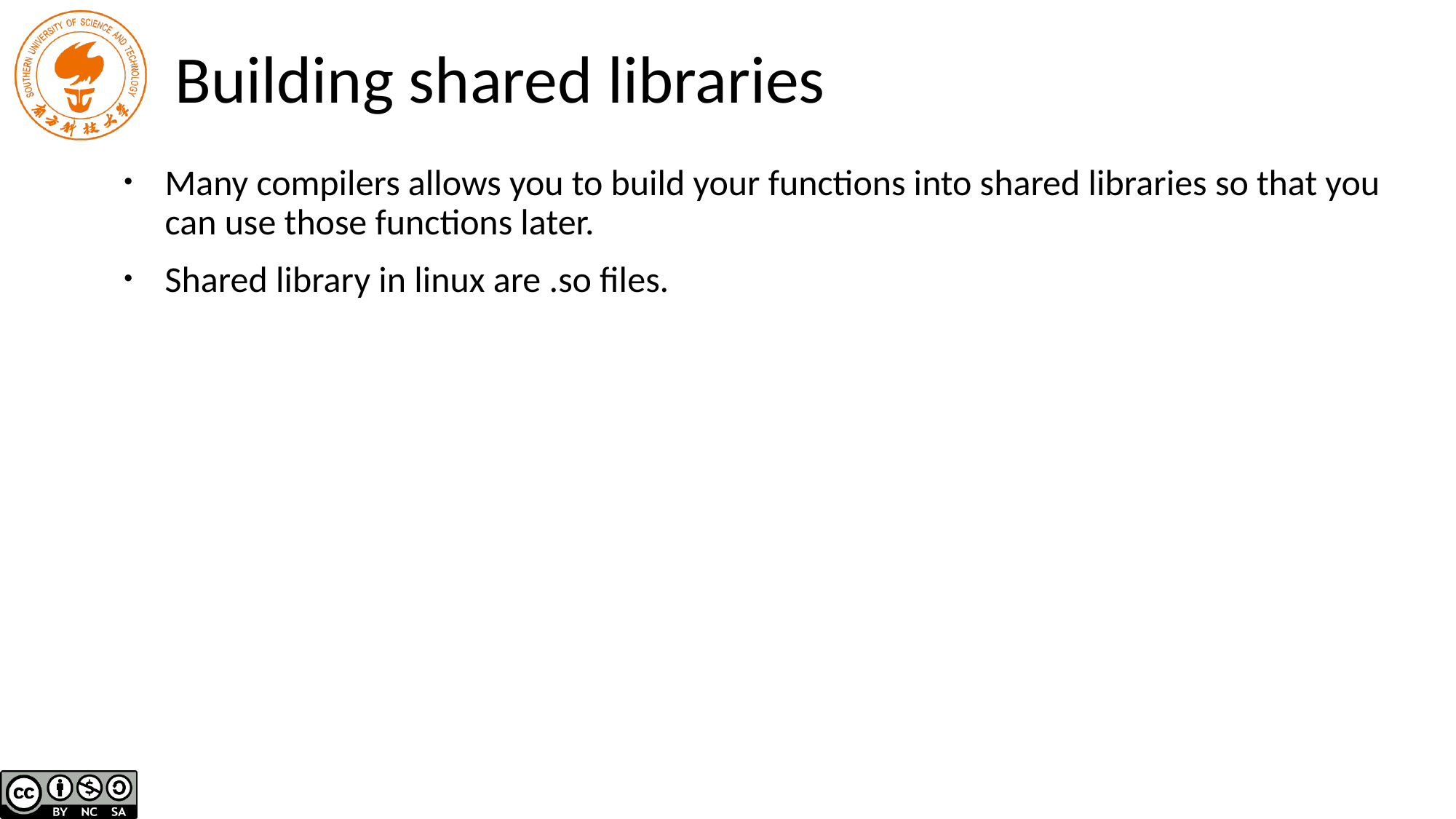

# Building shared libraries
Many compilers allows you to build your functions into shared libraries so that you can use those functions later.
Shared library in linux are .so files.